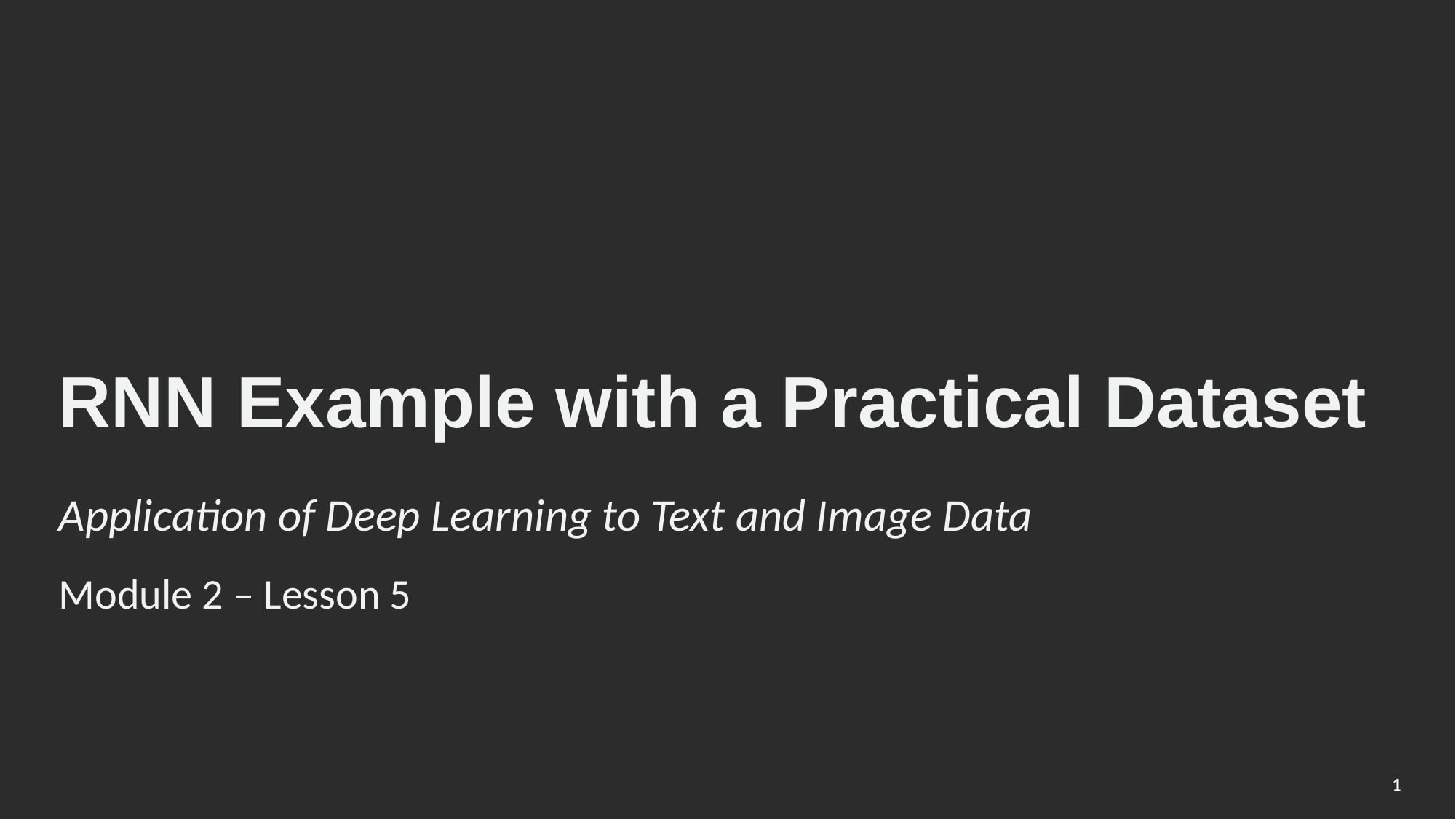

RNN Example with a Practical Dataset
Application of Deep Learning to Text and Image Data
Module 2 – Lesson 5
1